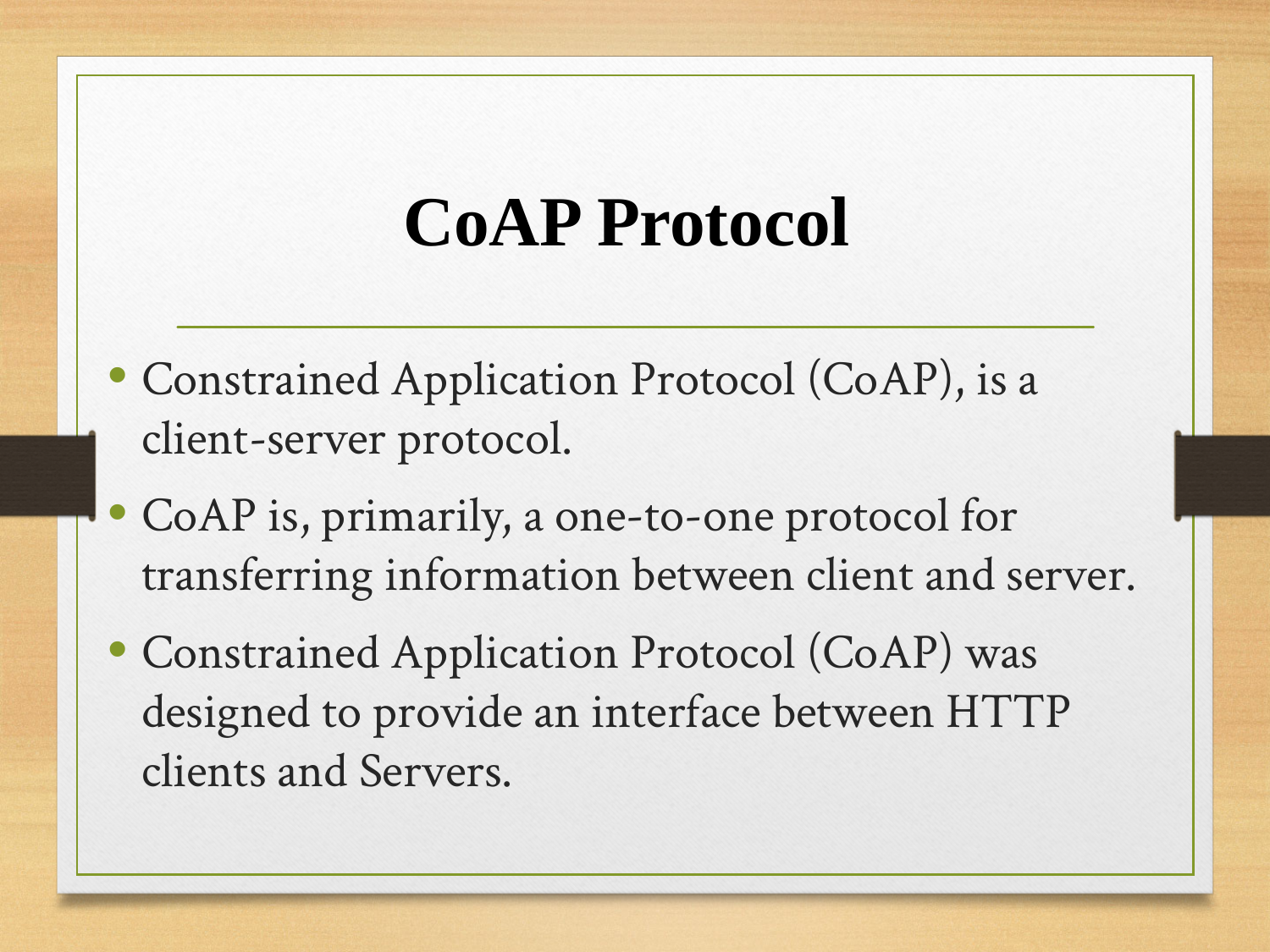

# CoAP Protocol
Constrained Application Protocol (CoAP), is a client-server protocol.
CoAP is, primarily, a one-to-one protocol for transferring information between client and server.
Constrained Application Protocol (CoAP) was designed to provide an interface between HTTP clients and Servers.